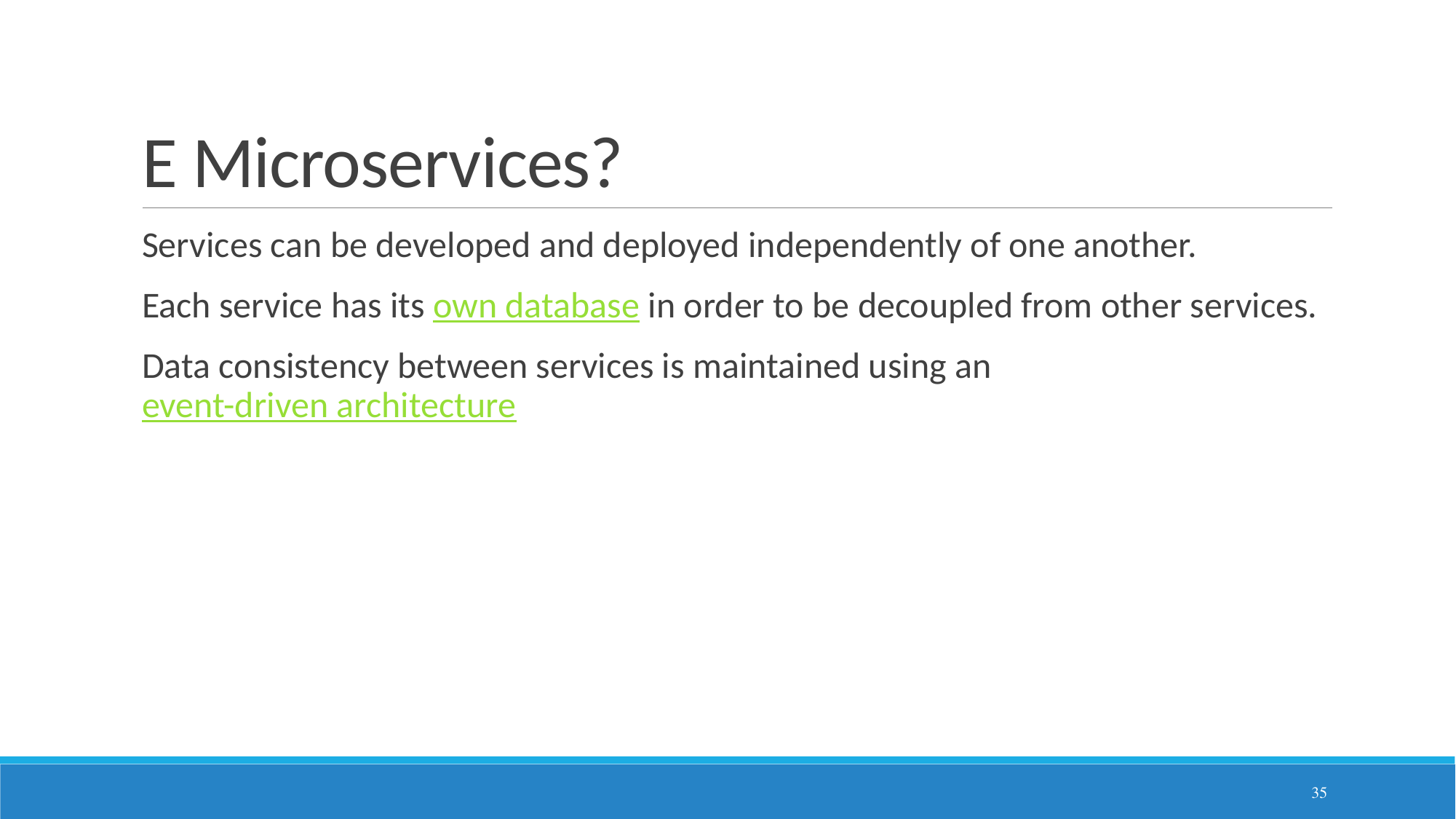

# E Microservices?
Services can be developed and deployed independently of one another.
Each service has its own database in order to be decoupled from other services.
Data consistency between services is maintained using an event-driven architecture

35